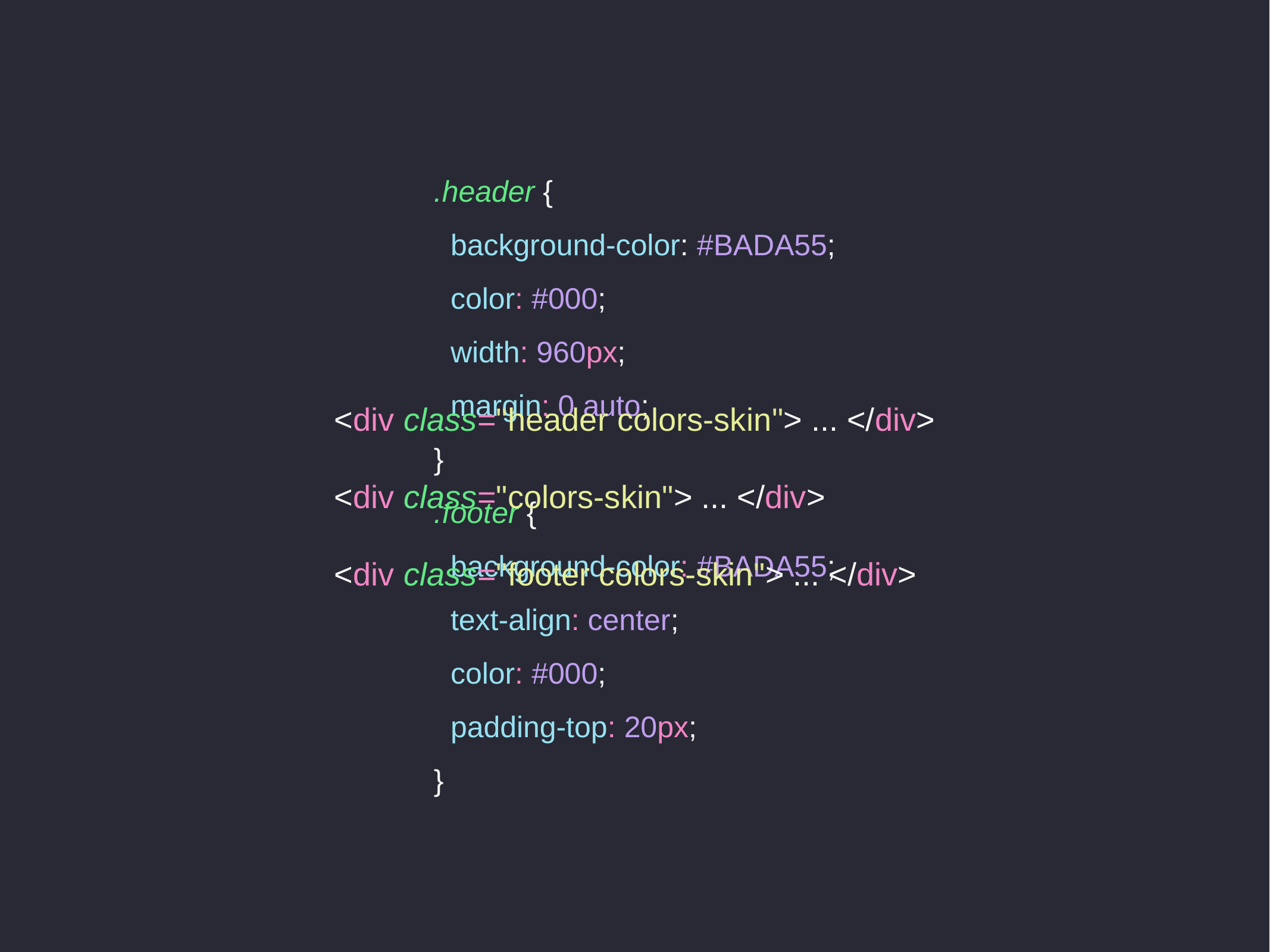

.colors-skin {
  background: #BADA55;
  color: #000;
}
.header {
  width: 960px;
  margin: 0 auto;
}
.footer {
  text-align: center;
  padding-top: 20px;
}
.header {
  background-color: #BADA55;
  color: #000;
  width: 960px;
  margin: 0 auto;
}
.footer {
  background-color: #BADA55;
  text-align: center;
  color: #000;
  padding-top: 20px;
}
<div class="header colors-skin"> ... </div>
<div class="colors-skin"> ... </div>
<div class="footer colors-skin"> ... </div>